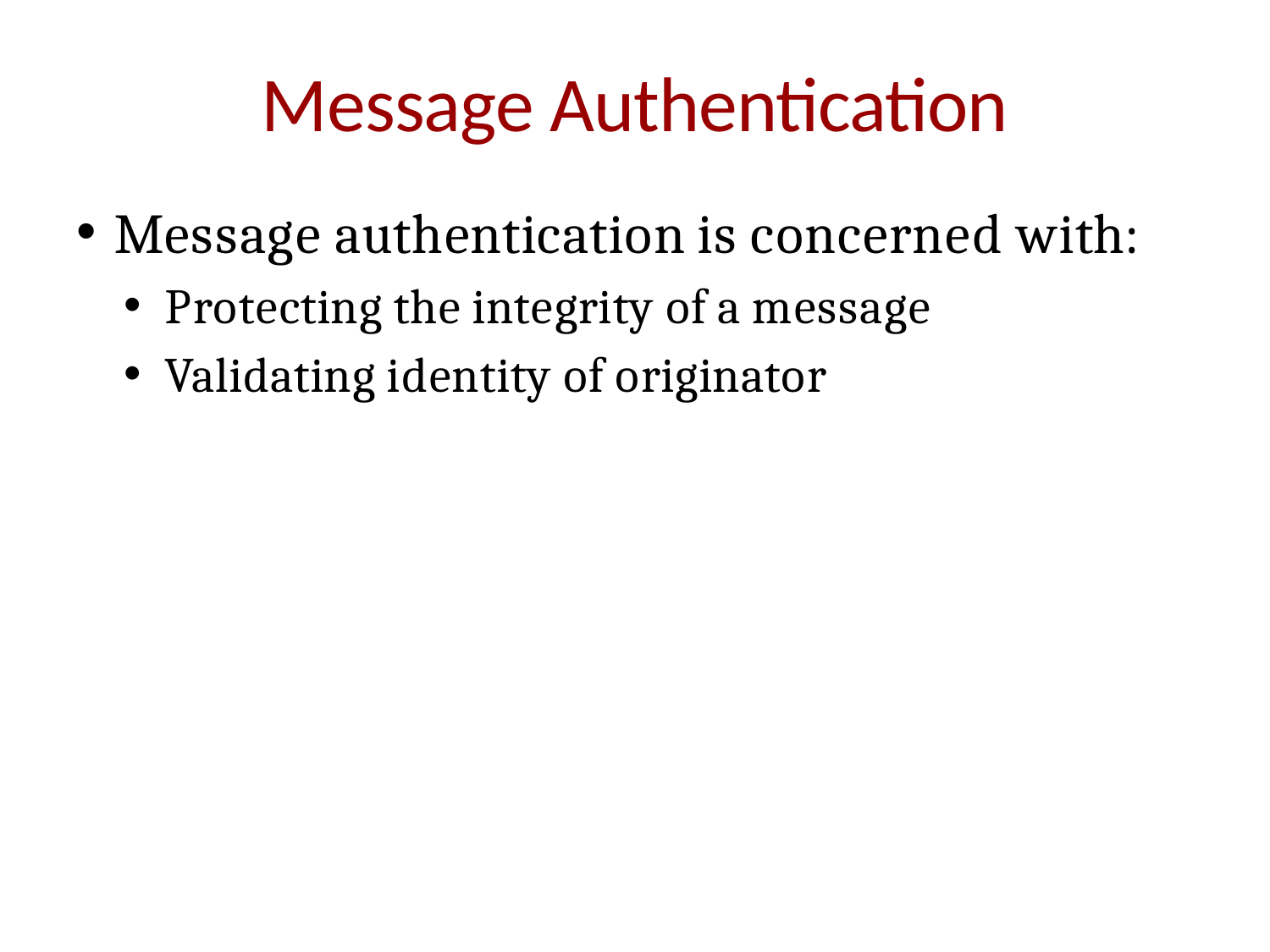

# Message Authentication
Message authentication is concerned with:
Protecting the integrity of a message
Validating identity of originator

5